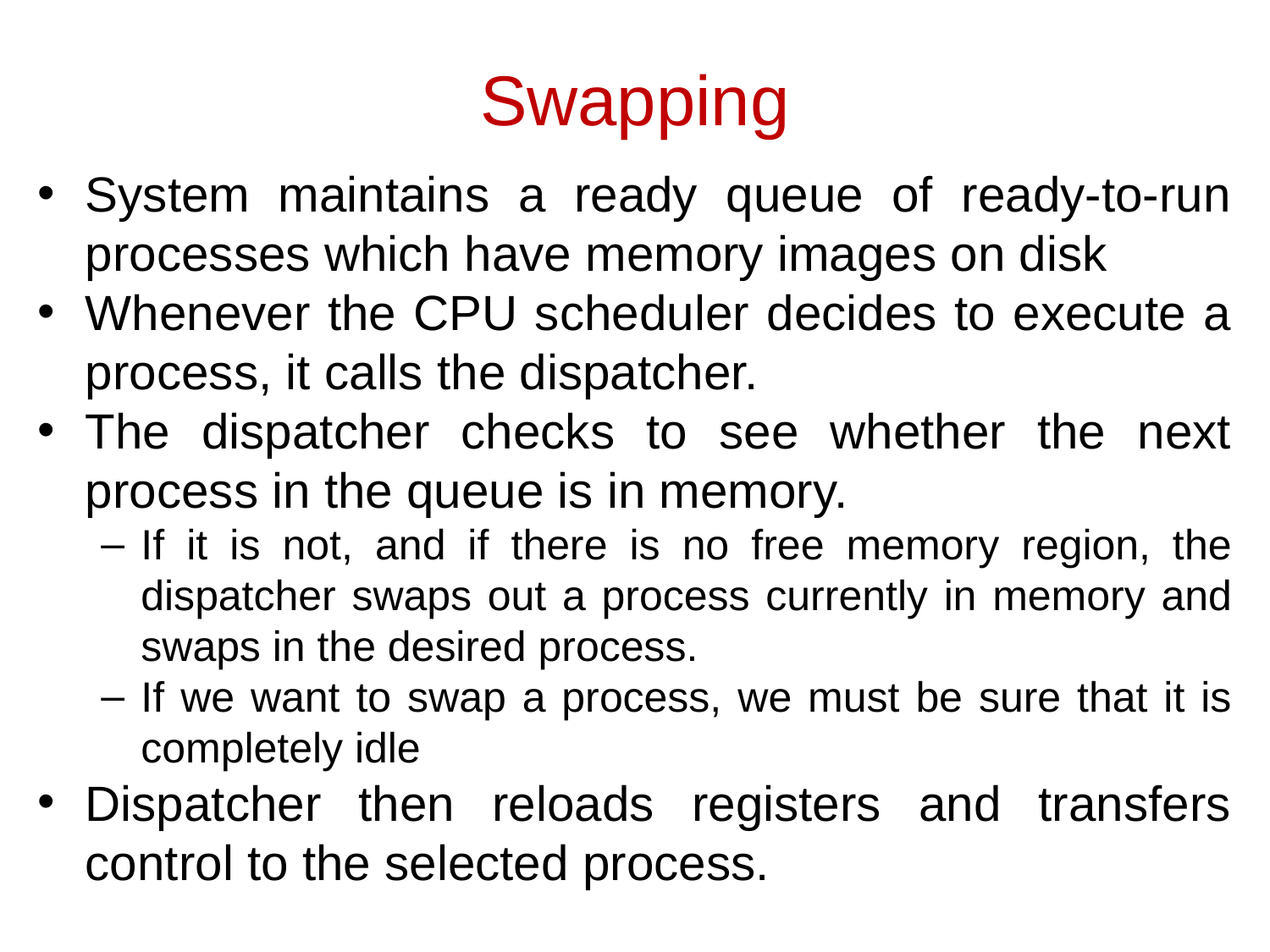

# Swapping
System maintains a ready queue of ready-to-run processes which have memory images on disk
Whenever the CPU scheduler decides to execute a process, it calls the dispatcher.
The dispatcher checks to see whether the next process in the queue is in memory.
If it is not, and if there is no free memory region, the dispatcher swaps out a process currently in memory and swaps in the desired process.
If we want to swap a process, we must be sure that it is completely idle
Dispatcher then reloads registers and transfers control to the selected process.